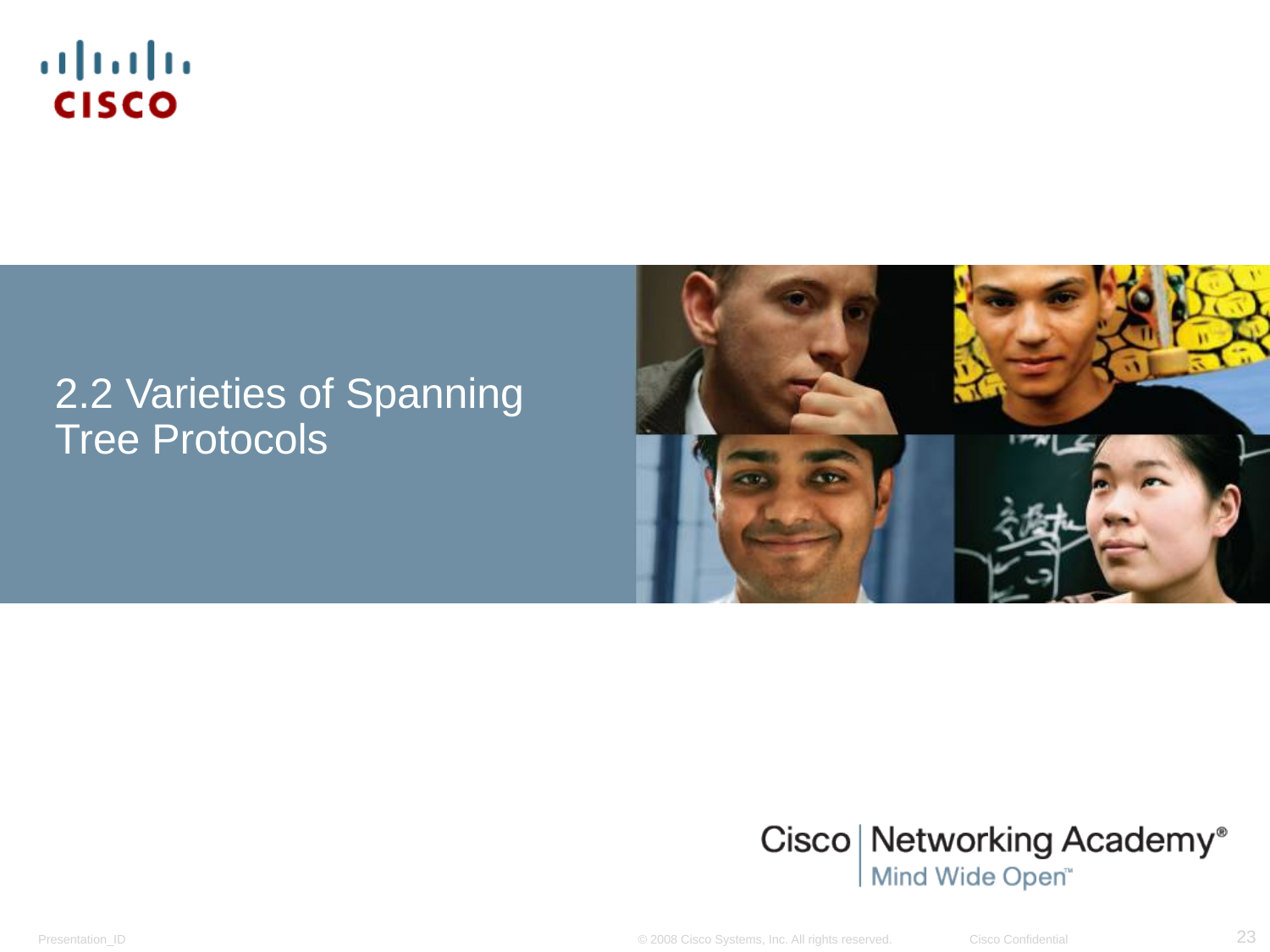

# 2.2 Varieties of Spanning Tree Protocols